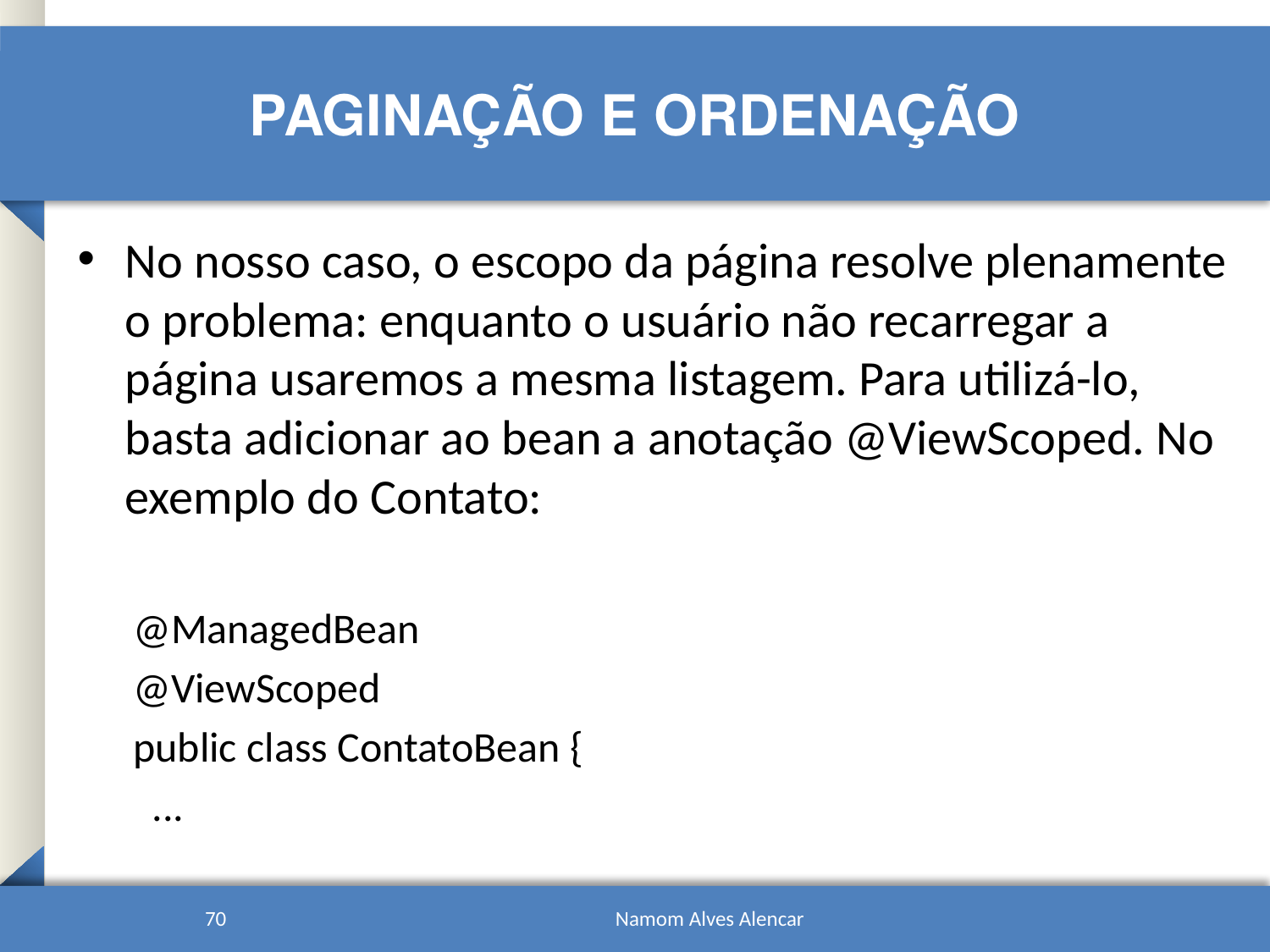

# paginação e ordenação
No nosso caso, o escopo da página resolve plenamente o problema: enquanto o usuário não recarregar a página usaremos a mesma listagem. Para utilizá-lo, basta adicionar ao bean a anotação @ViewScoped. No exemplo do Contato:

@ManagedBean
@ViewScoped
public class ContatoBean {
  ...
70
Namom Alves Alencar